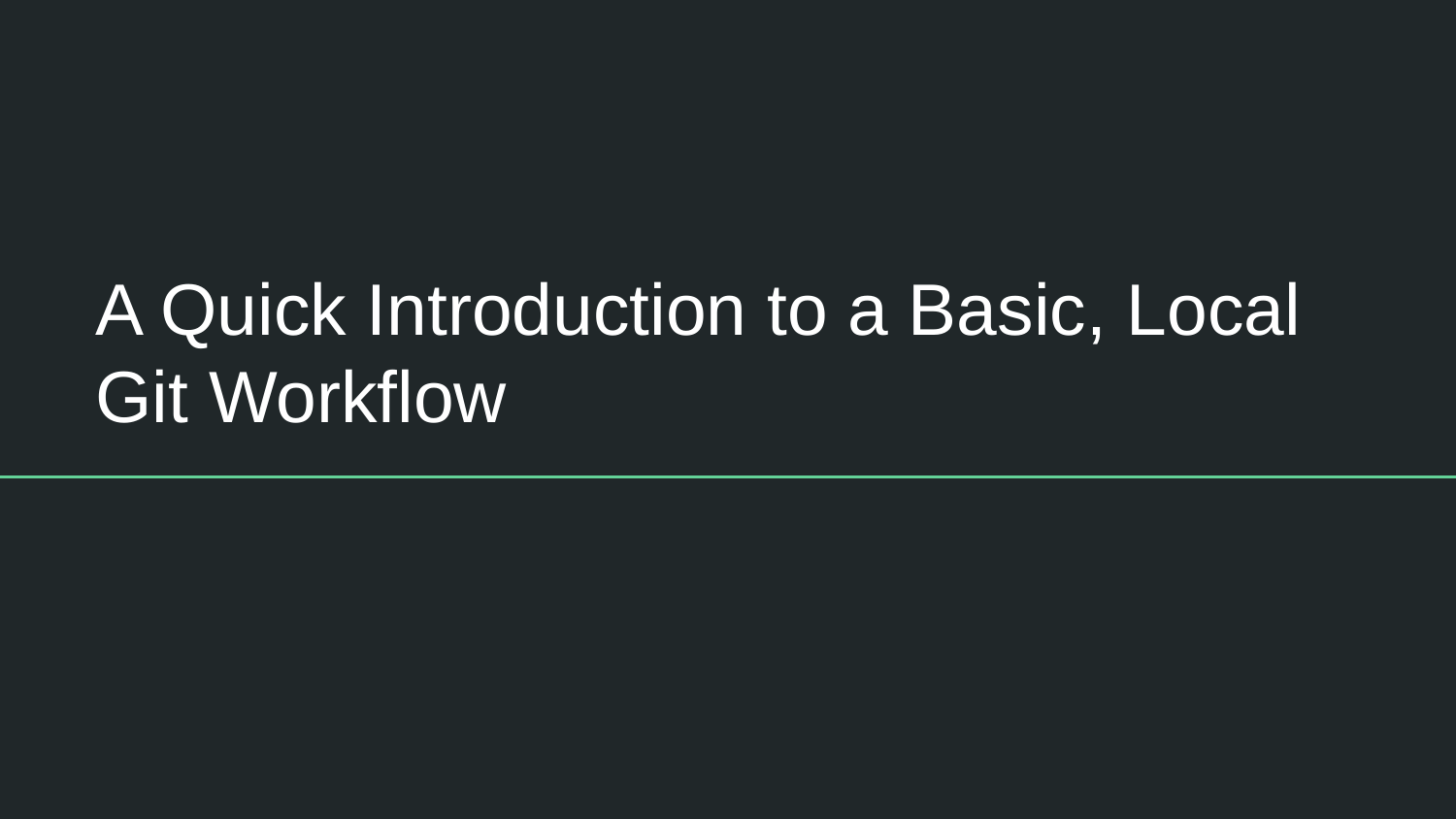

# A Quick Introduction to a Basic, Local Git Workflow